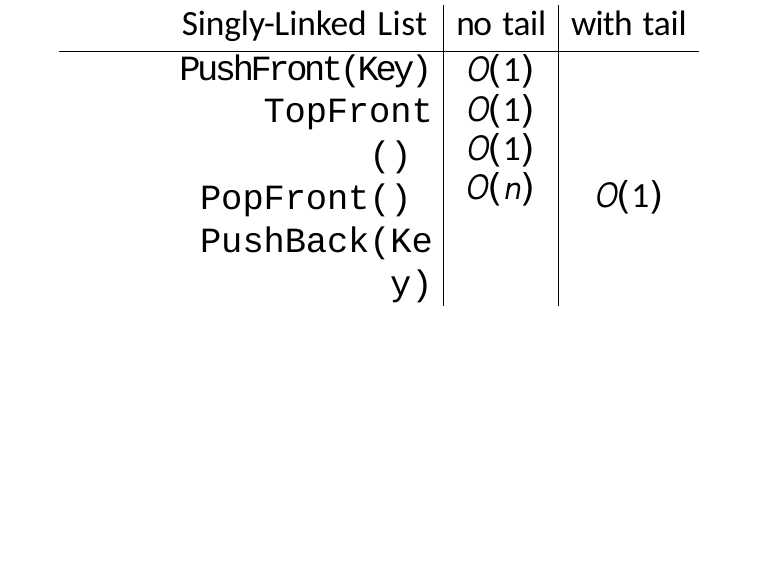

| Singly-Linked List | no tail | with tail |
| --- | --- | --- |
| PushFront(Key) TopFront() PopFront() PushBack(Key) | O(1) O(1) O(1) O(n) | O(1) |